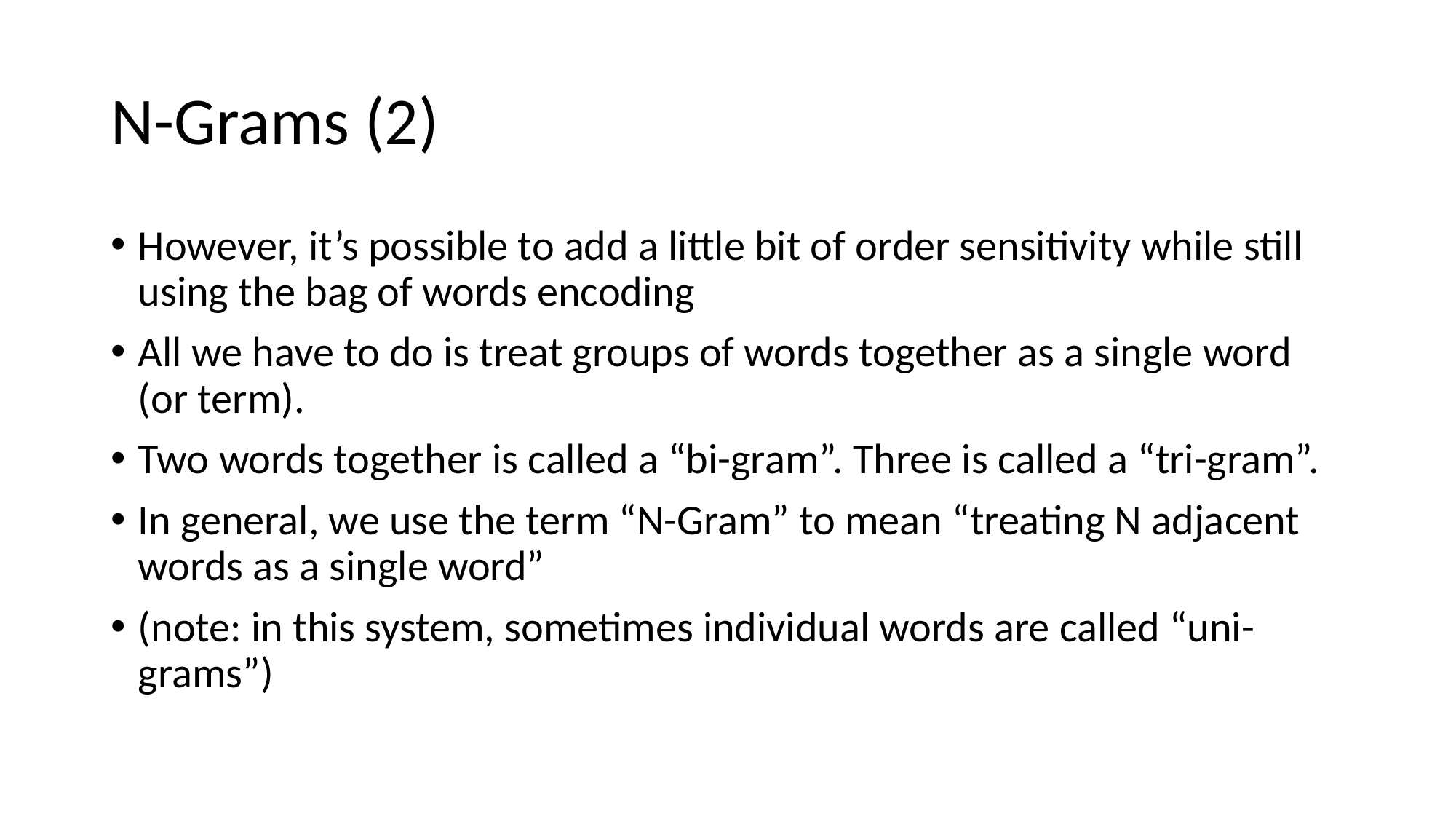

# N-Grams (2)
However, it’s possible to add a little bit of order sensitivity while still using the bag of words encoding
All we have to do is treat groups of words together as a single word (or term).
Two words together is called a “bi-gram”. Three is called a “tri-gram”.
In general, we use the term “N-Gram” to mean “treating N adjacent words as a single word”
(note: in this system, sometimes individual words are called “uni-grams”)